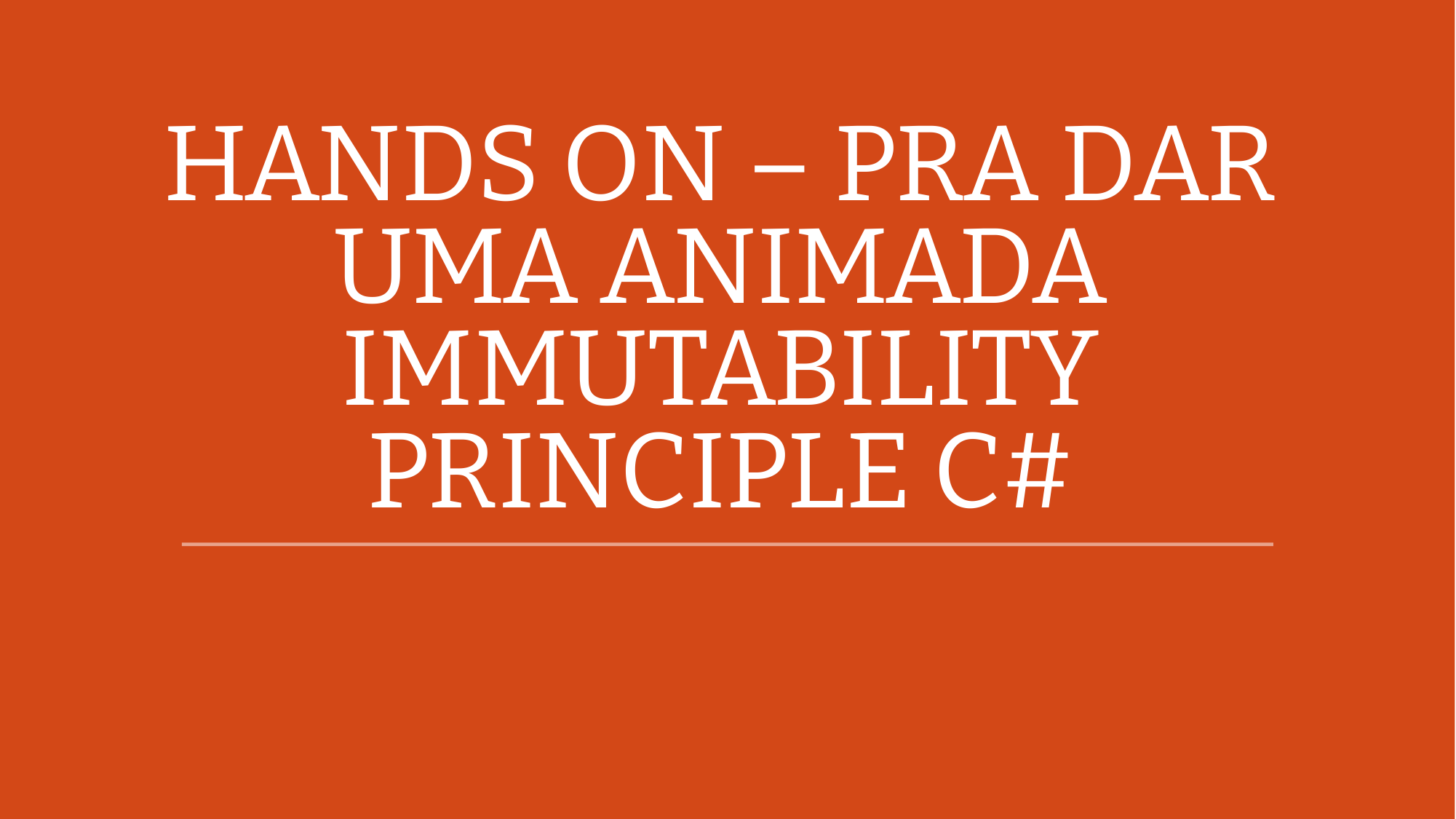

# Hands on – pra dar uma animada Immutability Principle C#